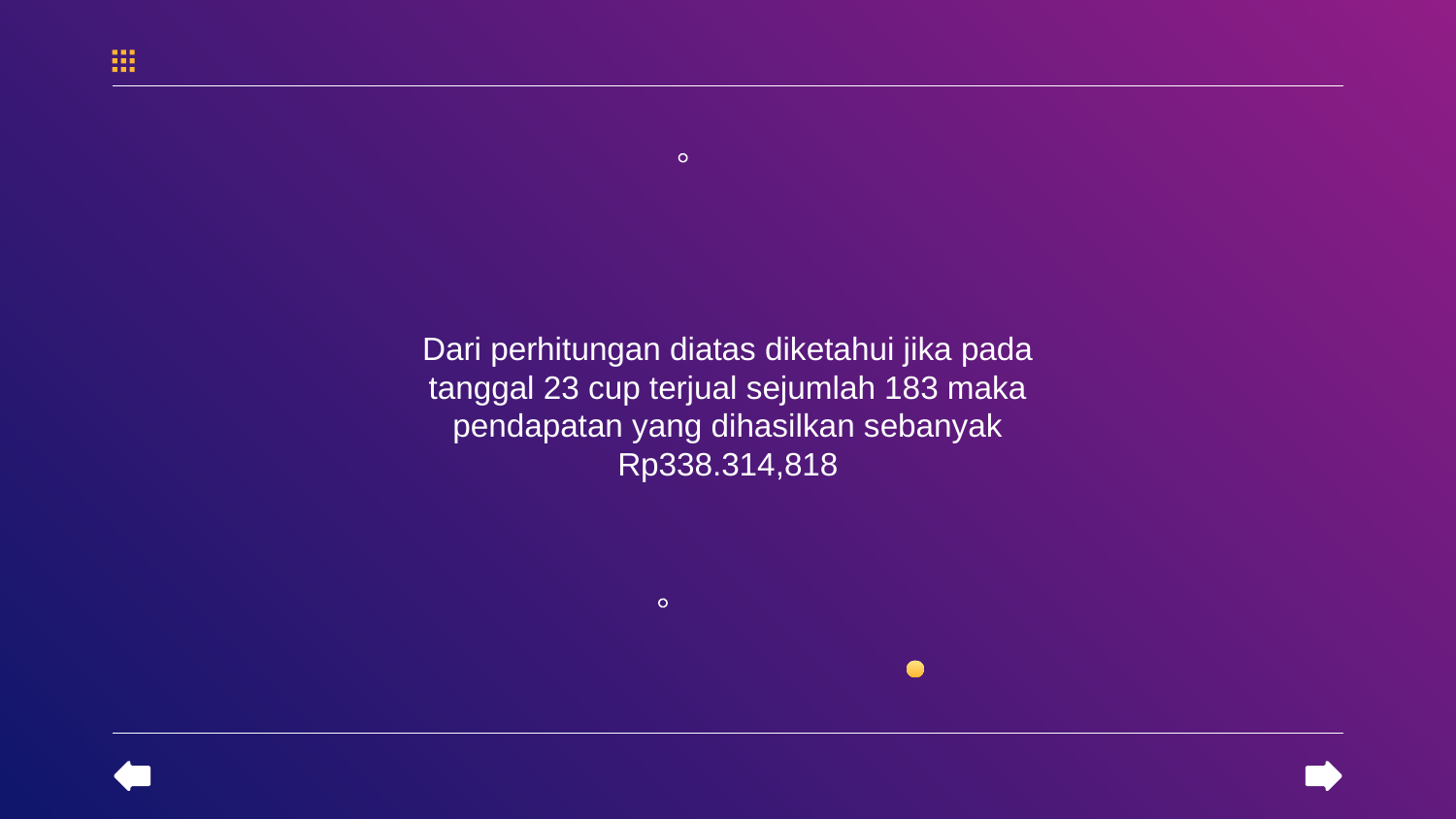

Dari perhitungan diatas diketahui jika pada tanggal 23 cup terjual sejumlah 183 maka pendapatan yang dihasilkan sebanyak Rp338.314,818